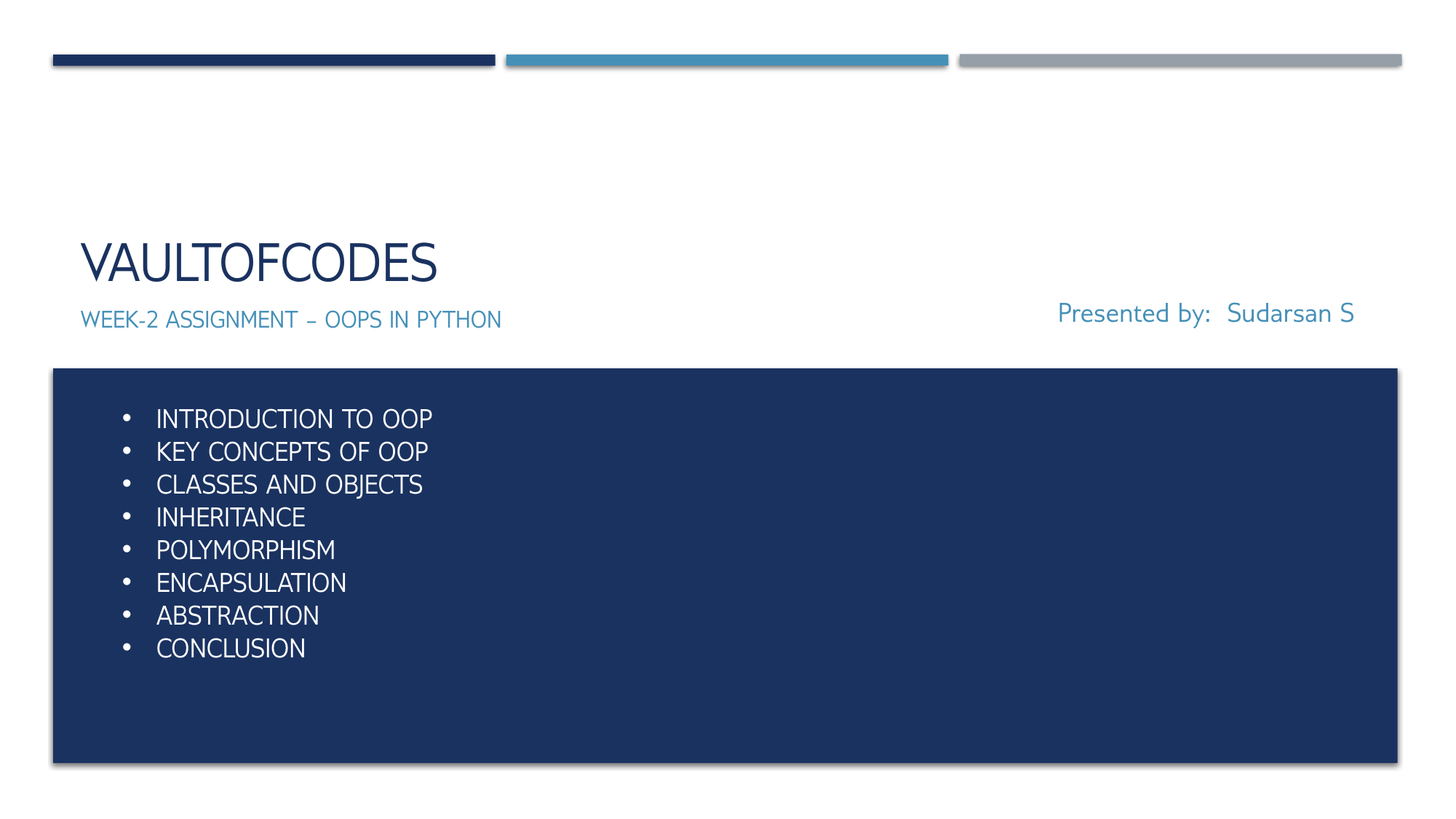

# Vaultofcodes
Presented by:  Sudarsan S
Week-2 Assignment – OOPs in python
INTRODUCTION TO OOP
KEY CONCEPTS OF OOP
CLASSES AND OBJECTS
INHERITANCE
POLYMORPHISM
ENCAPSULATION
ABSTRACTION
CONCLUSION